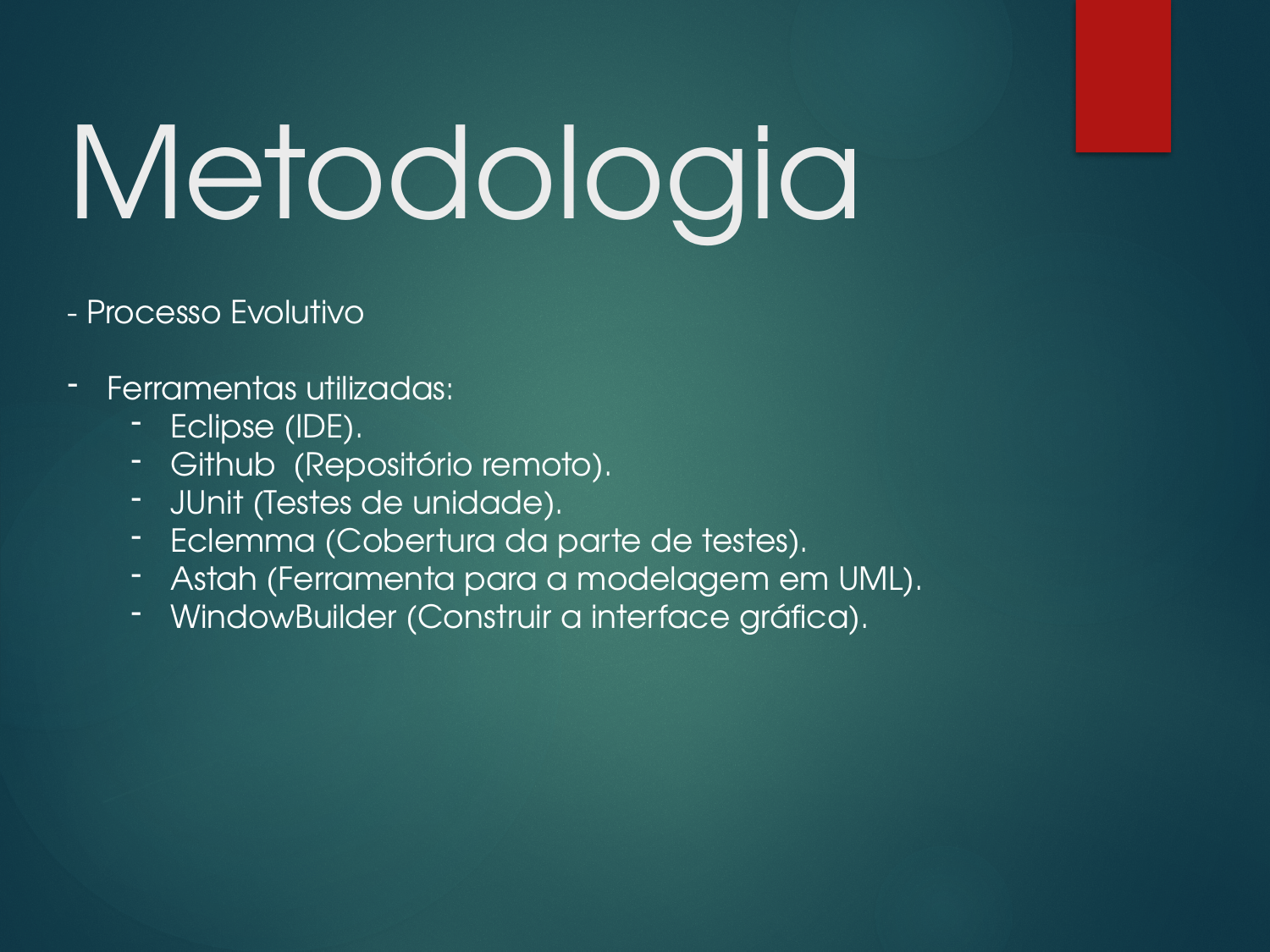

# Metodologia
- Processo Evolutivo

Ferramentas utilizadas:
Eclipse (IDE).
Github  (Repositório remoto).
JUnit (Testes de unidade).
Eclemma (Cobertura da parte de testes).
Astah (Ferramenta para a modelagem em UML).
WindowBuilder (Construir a interface gráfica).